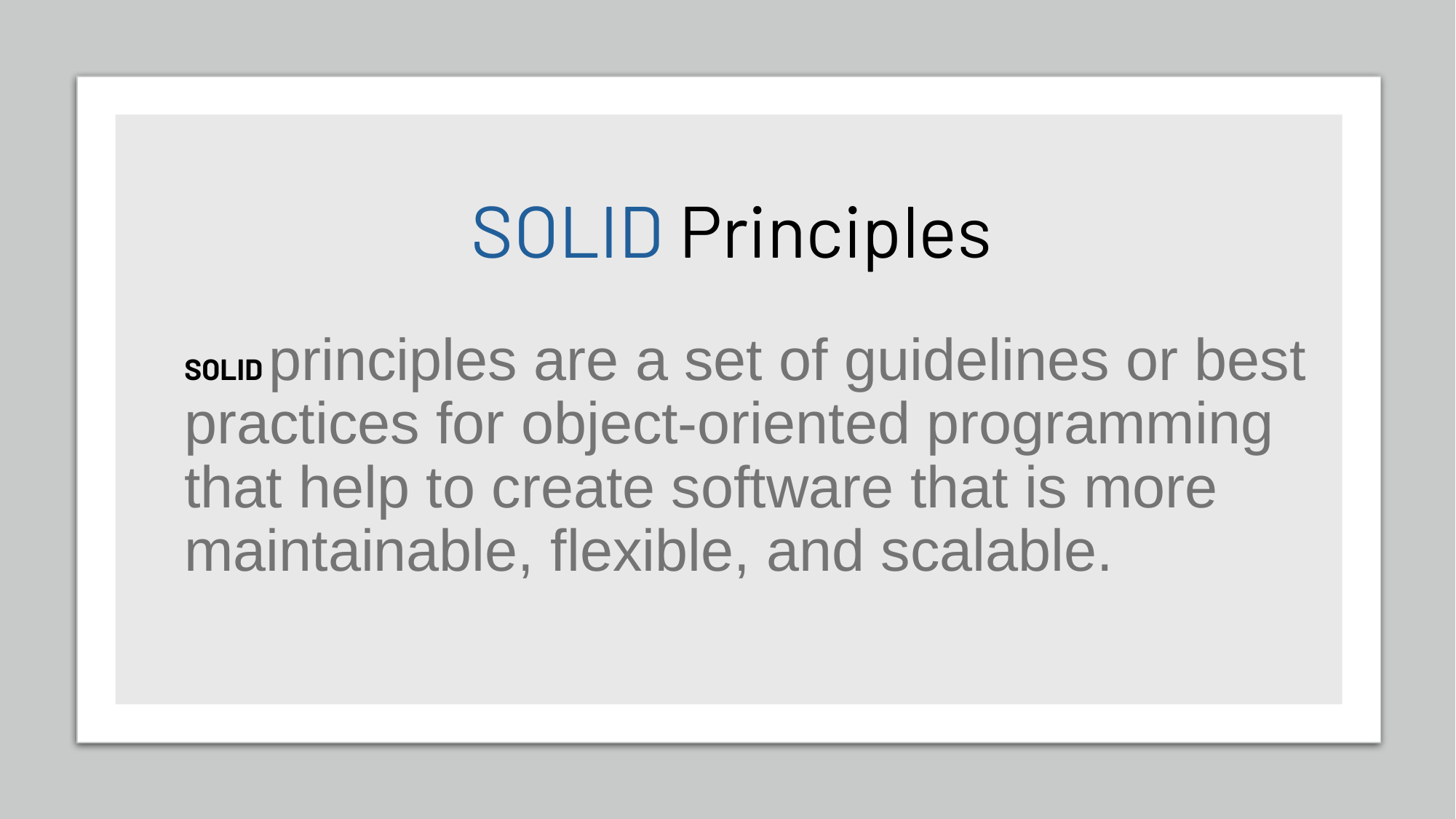

# SOLID Principles
SOLID principles are a set of guidelines or best practices for object-oriented programming that help to create software that is more maintainable, flexible, and scalable.